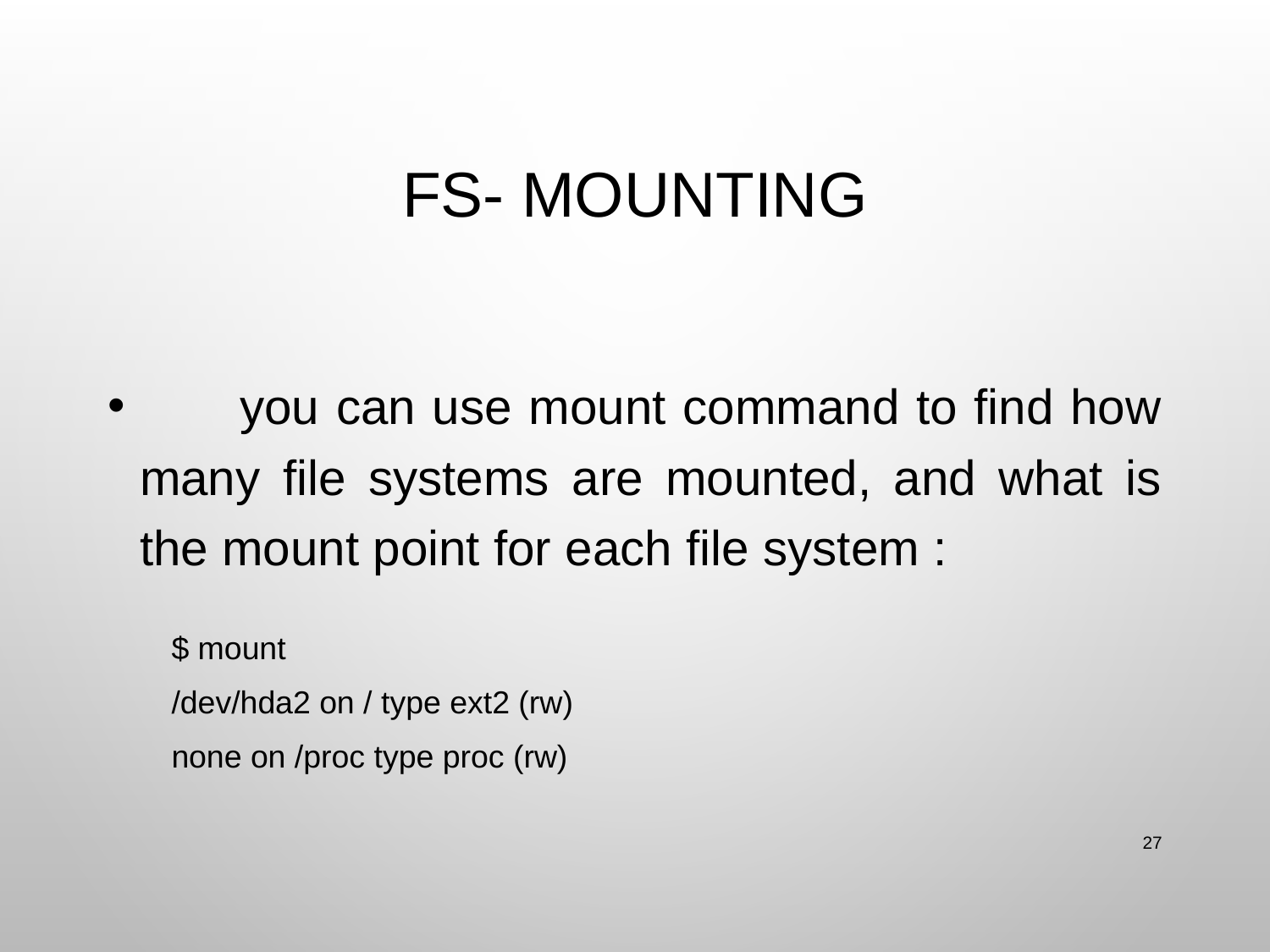

# FS- Mounting

      you can use mount command to find how many file systems are mounted, and what is the mount point for each file system :

$ mount
/dev/hda2 on / type ext2 (rw)
none on /proc type proc (rw)
27